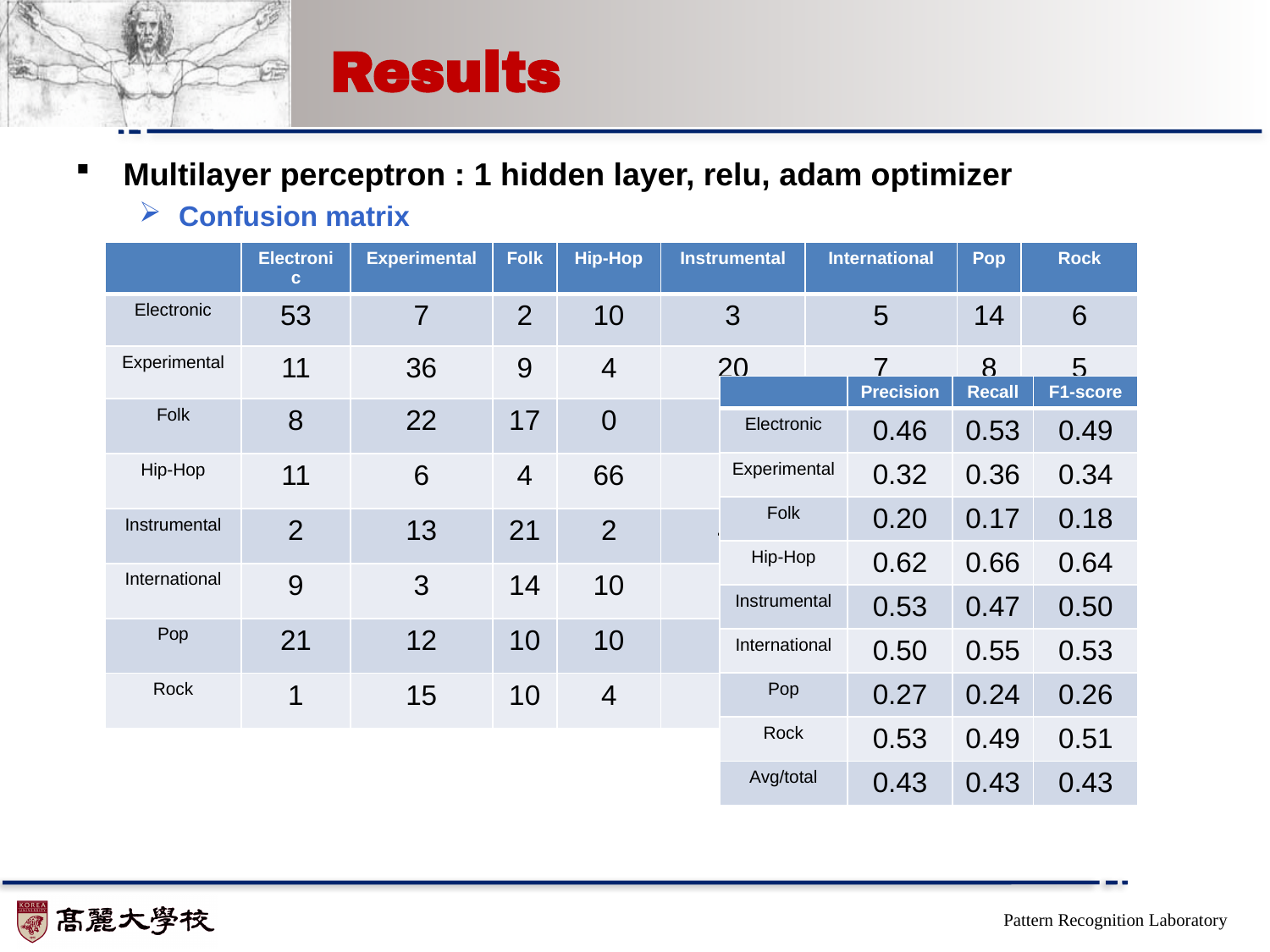

# Results
Multilayer perceptron : 1 hidden layer, relu, adam optimizer
Confusion matrix

Accuracy rate : 0.43

|  | Electronic | Experimental | Folk | Hip-Hop | Instrumental | International | Pop | Rock |
| --- | --- | --- | --- | --- | --- | --- | --- | --- |
| Electronic | 53 | 7 | 2 | 10 | 3 | 5 | 14 | 6 |
| Experimental | 11 | 36 | 9 | 4 | 20 | 7 | 8 | 5 |
| Folk | 8 | 22 | 17 | 0 | 3 | 29 | 12 | 9 |
| Hip-Hop | 11 | 6 | 4 | 66 | 2 | 4 | 5 | 2 |
| Instrumental | 2 | 13 | 21 | 2 | 47 | 1 | 5 | 9 |
| International | 9 | 3 | 14 | 10 | 4 | 55 | 4 | 1 |
| Pop | 21 | 12 | 10 | 10 | 5 | 7 | 24 | 11 |
| Rock | 1 | 15 | 10 | 4 | 4 | 1 | 16 | 49 |
|  | Precision | Recall | F1-score |
| --- | --- | --- | --- |
| Electronic | 0.46 | 0.53 | 0.49 |
| Experimental | 0.32 | 0.36 | 0.34 |
| Folk | 0.20 | 0.17 | 0.18 |
| Hip-Hop | 0.62 | 0.66 | 0.64 |
| Instrumental | 0.53 | 0.47 | 0.50 |
| International | 0.50 | 0.55 | 0.53 |
| Pop | 0.27 | 0.24 | 0.26 |
| Rock | 0.53 | 0.49 | 0.51 |
| Avg/total | 0.43 | 0.43 | 0.43 |